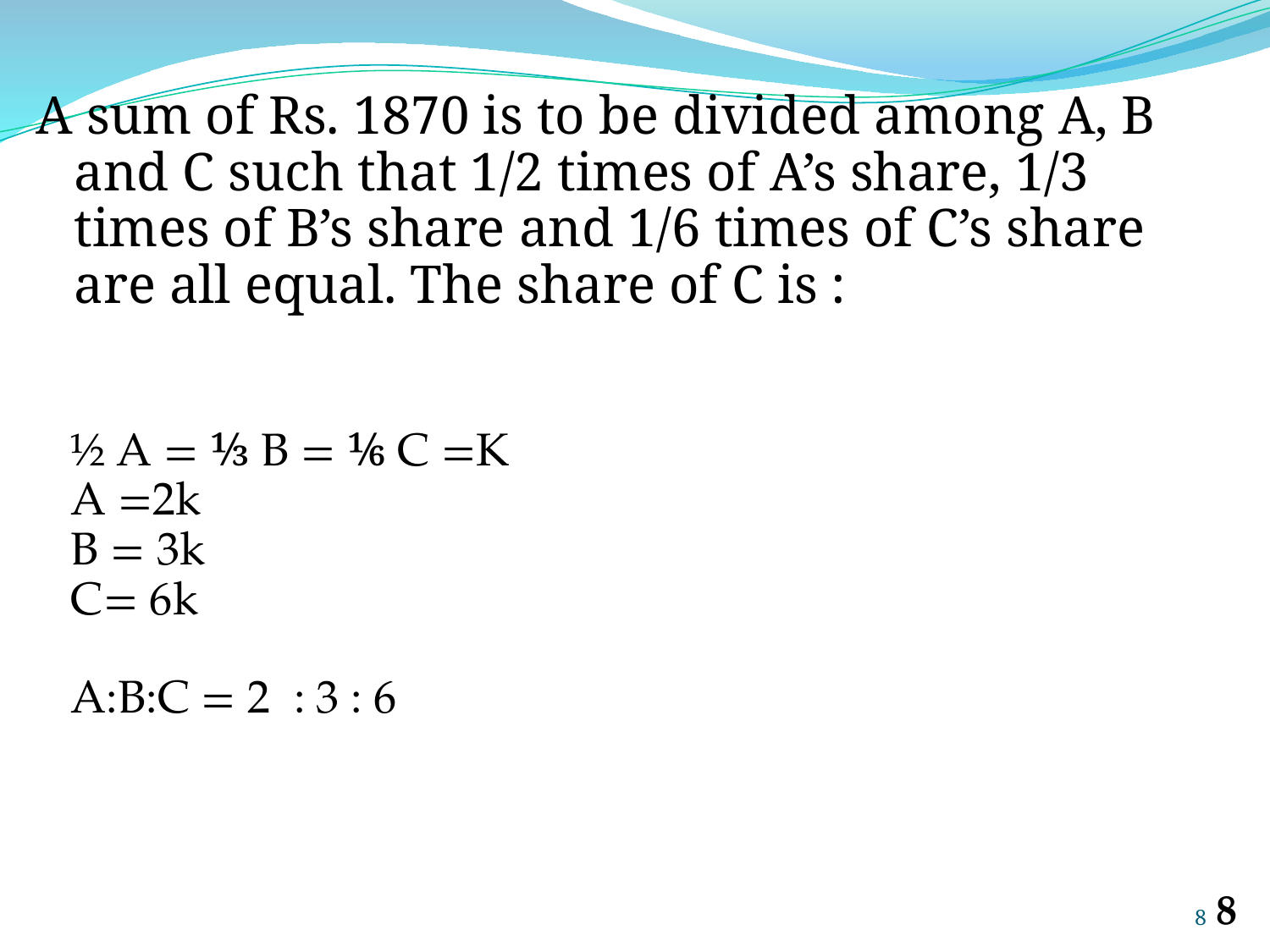

A sum of Rs. 1870 is to be divided among A, B and C such that 1/2 times of A’s share, 1/3 times of B’s share and 1/6 times of C’s share are all equal. The share of C is :
½ A = ⅓ B = ⅙ C =K
A =2k
B = 3k
C= 6k

A:B:C = 2  : 3 : 6
8
8